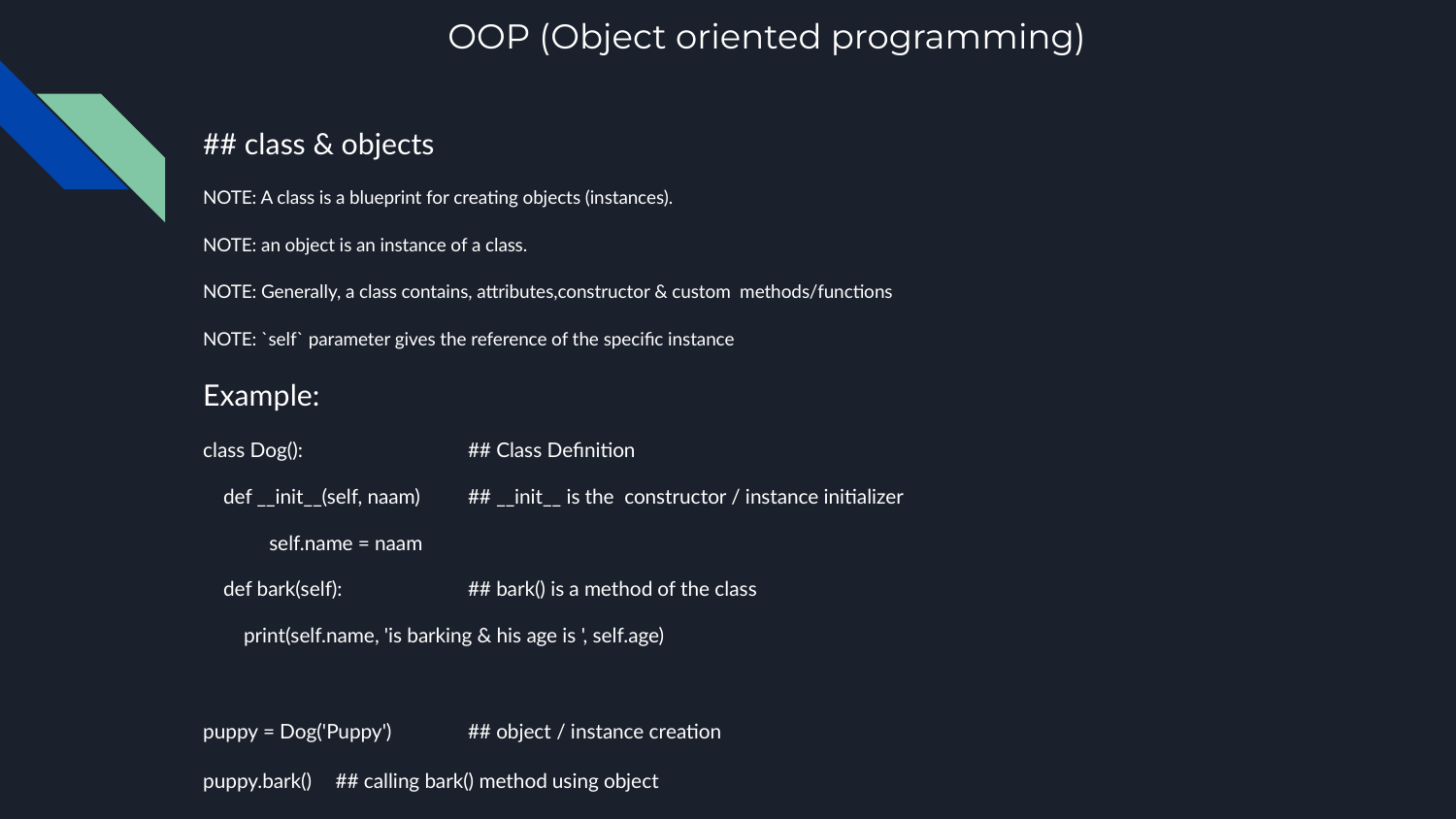

# OOP (Object oriented programming)
## class & objects
NOTE: A class is a blueprint for creating objects (instances).
NOTE: an object is an instance of a class.
NOTE: Generally, a class contains, attributes,constructor & custom  methods/functions
NOTE: `self` parameter gives the reference of the specific instance
Example:
class Dog():                         				## Class Definition
    def __init__(self, naam)			## __init__ is the  constructor / instance initializer
self.name = naam
    def bark(self):                     			## bark() is a method of the class
        print(self.name, 'is barking & his age is ', self.age)

puppy = Dog('Puppy') 				## object / instance creation
puppy.bark()					## calling bark() method using object